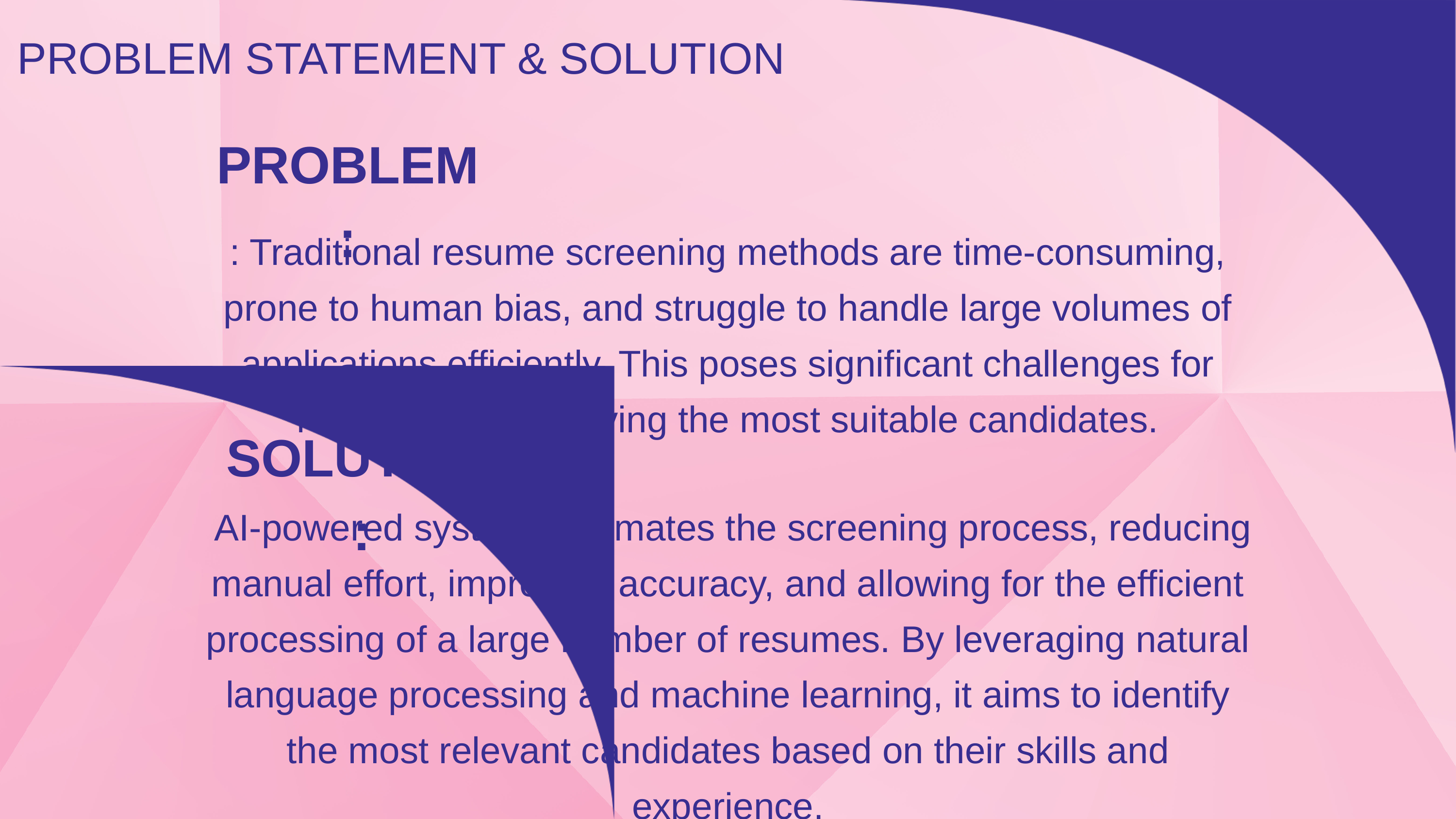

PROBLEM STATEMENT & SOLUTION
PROBLEM:
: Traditional resume screening methods are time-consuming, prone to human bias, and struggle to handle large volumes of applications efficiently. This poses significant challenges for recruiters in identifying the most suitable candidates.

SOLUTION :
 AI-powered system automates the screening process, reducing manual effort, improving accuracy, and allowing for the efficient processing of a large number of resumes. By leveraging natural language processing and machine learning, it aims to identify the most relevant candidates based on their skills and experience.